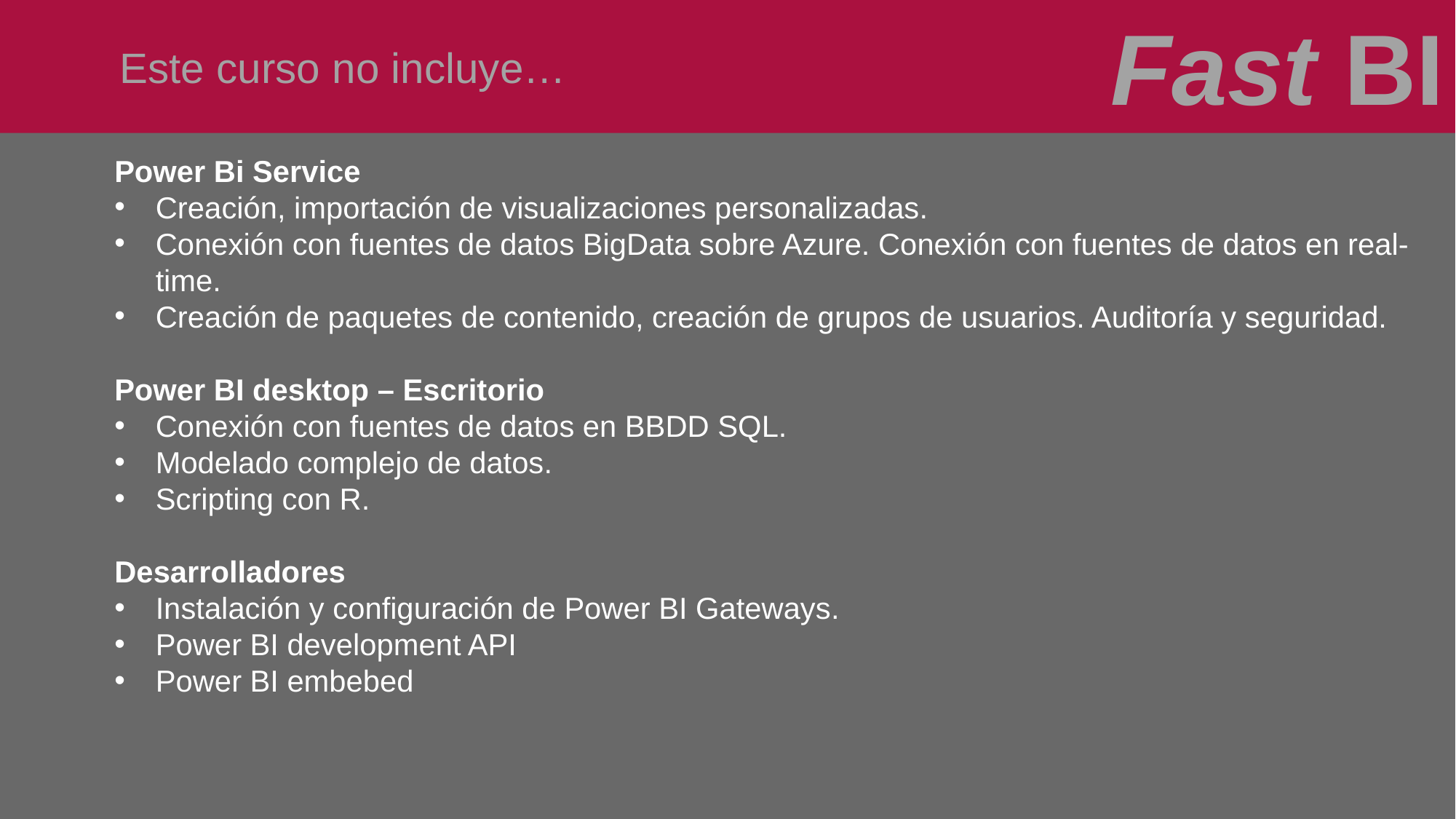

Este curso no incluye…
Fast BI
Power Bi Service
Creación, importación de visualizaciones personalizadas.
Conexión con fuentes de datos BigData sobre Azure. Conexión con fuentes de datos en real-time.
Creación de paquetes de contenido, creación de grupos de usuarios. Auditoría y seguridad.

Power BI desktop – Escritorio
Conexión con fuentes de datos en BBDD SQL.
Modelado complejo de datos.
Scripting con R.

Desarrolladores
Instalación y configuración de Power BI Gateways.
Power BI development API
Power BI embebed